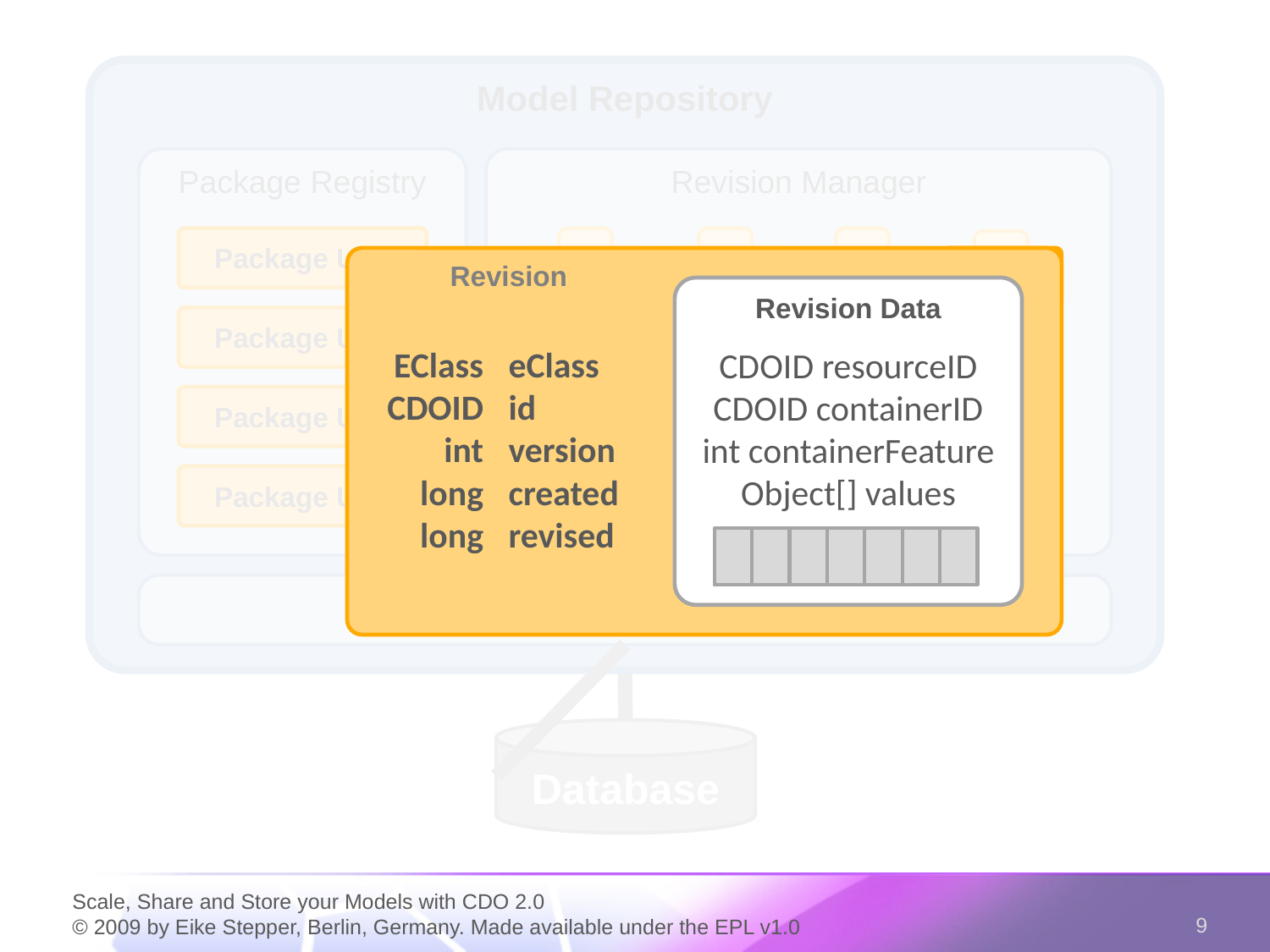

Model Repository
Package Registry
Revision Manager
Package Unit
1
2
3
4
           Revision
v3
v3
v3
v3
Revision Data
Package Unit
v2
v2
v2
v2
v2
v2
v2
v2
EClass
CDOID
int
long
long
eClass
id
version
created
revised
CDOID resourceID
CDOID containerID
int containerFeature
Object[] values
Package Unit
v1
v1
v1
v1
v1
v1
v1
v1
Package Unit

Store
Database
Scale, Share and Store your Models with CDO 2.0
© 2009 by Eike Stepper, Berlin, Germany. Made available under the EPL v1.0
9